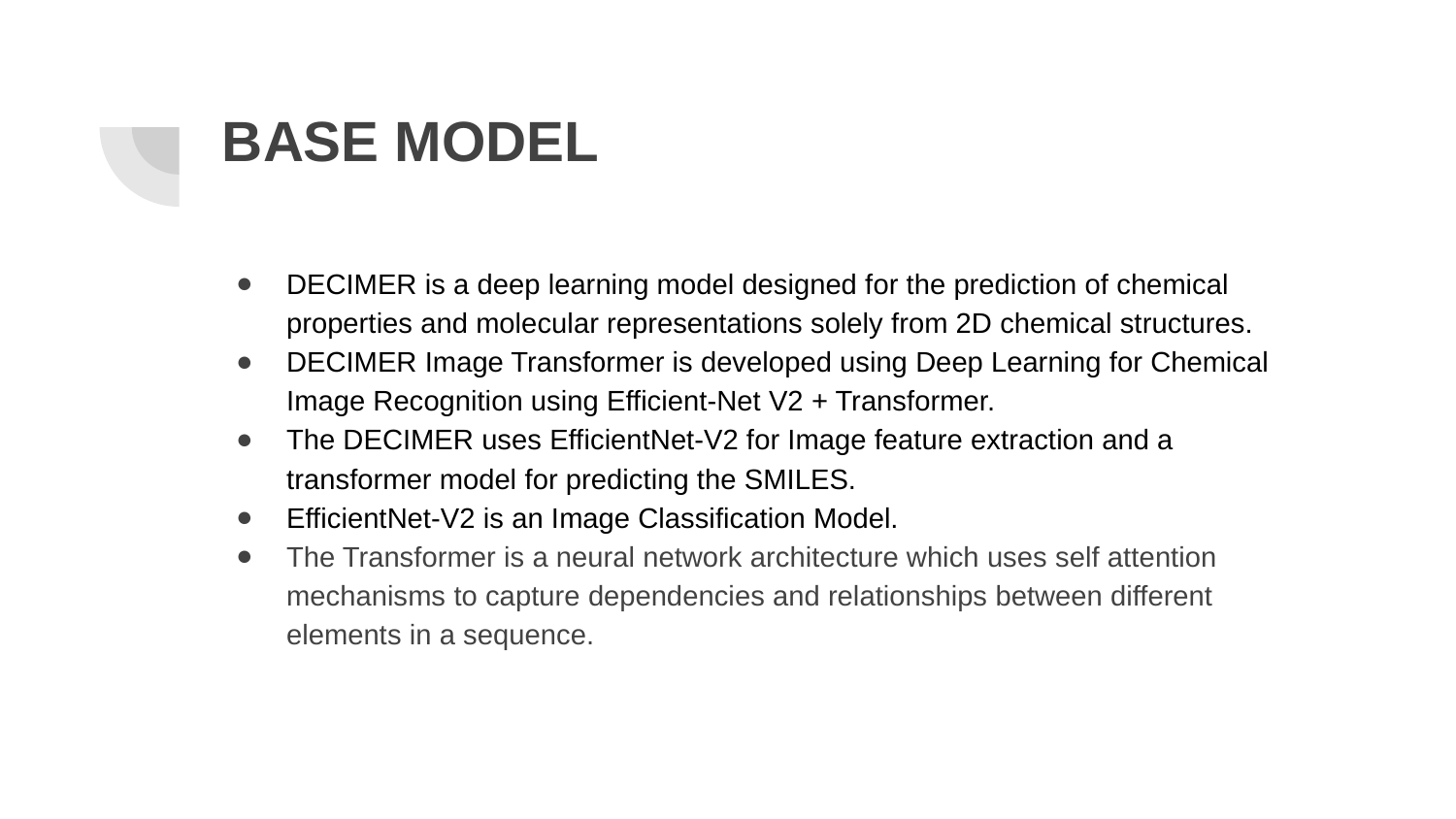

# BASE MODEL
DECIMER is a deep learning model designed for the prediction of chemical properties and molecular representations solely from 2D chemical structures.
DECIMER Image Transformer is developed using Deep Learning for Chemical Image Recognition using Efficient-Net V2 + Transformer.
The DECIMER uses EfficientNet-V2 for Image feature extraction and a transformer model for predicting the SMILES.
EfficientNet-V2 is an Image Classification Model.
The Transformer is a neural network architecture which uses self attention mechanisms to capture dependencies and relationships between different elements in a sequence.